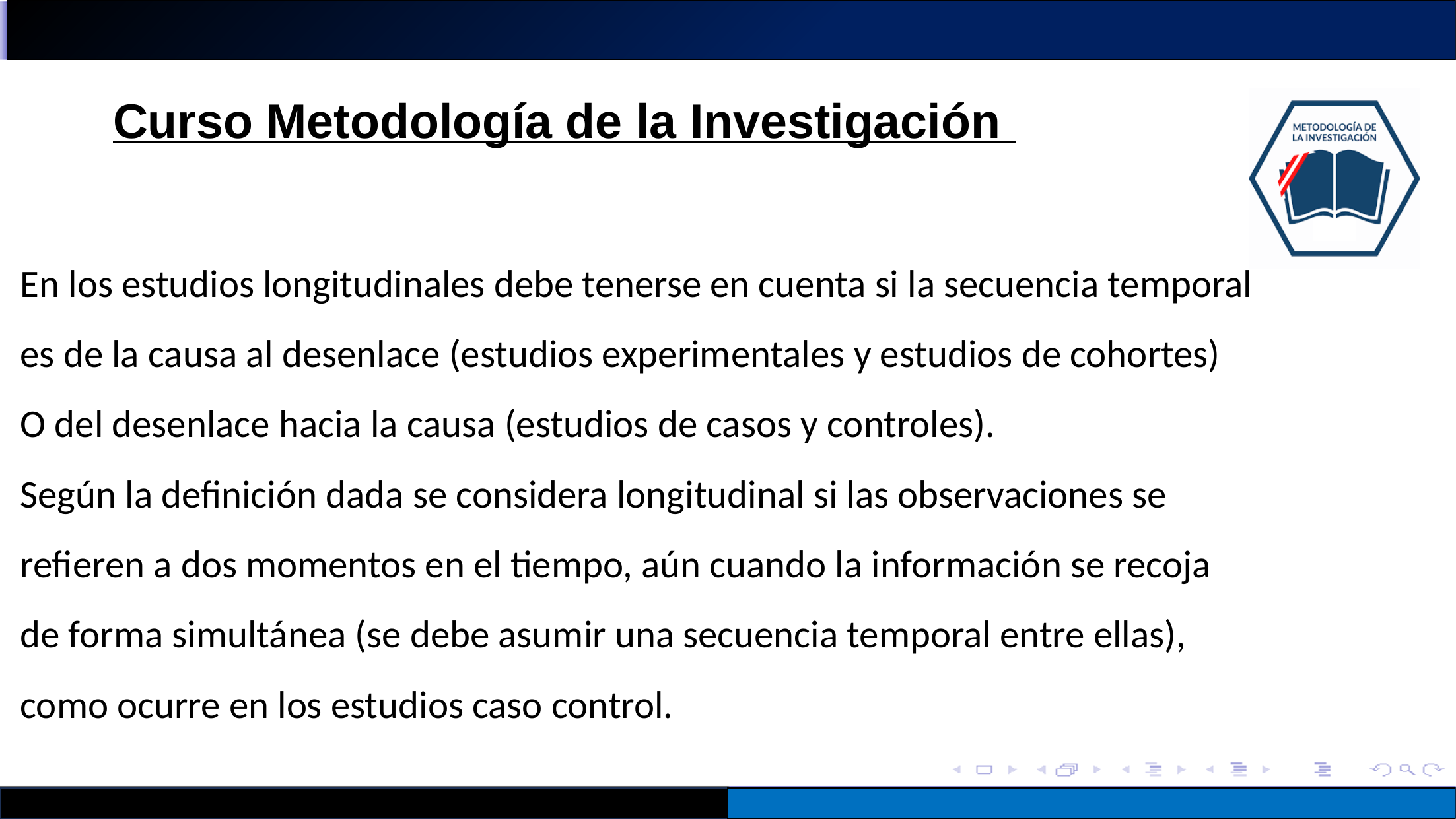

En los estudios longitudinales debe tenerse en cuenta si la secuencia temporal es de la causa al desenlace (estudios experimentales y estudios de cohortes)
O del desenlace hacia la causa (estudios de casos y controles).
Según la definición dada se considera longitudinal si las observaciones se refieren a dos momentos en el tiempo, aún cuando la información se recoja de forma simultánea (se debe asumir una secuencia temporal entre ellas), como ocurre en los estudios caso control.